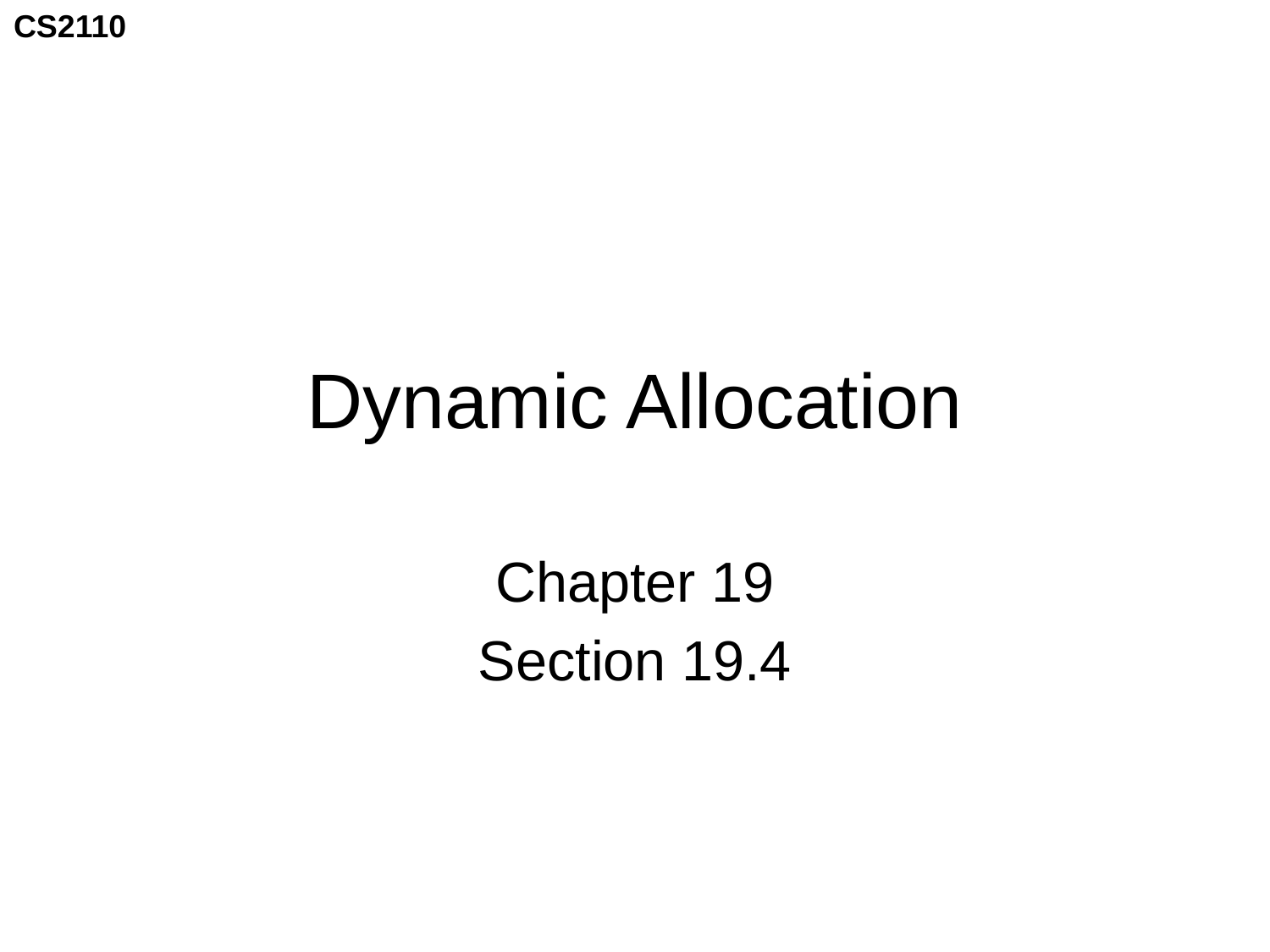

# Dynamic Allocation
Chapter 19
Section 19.4